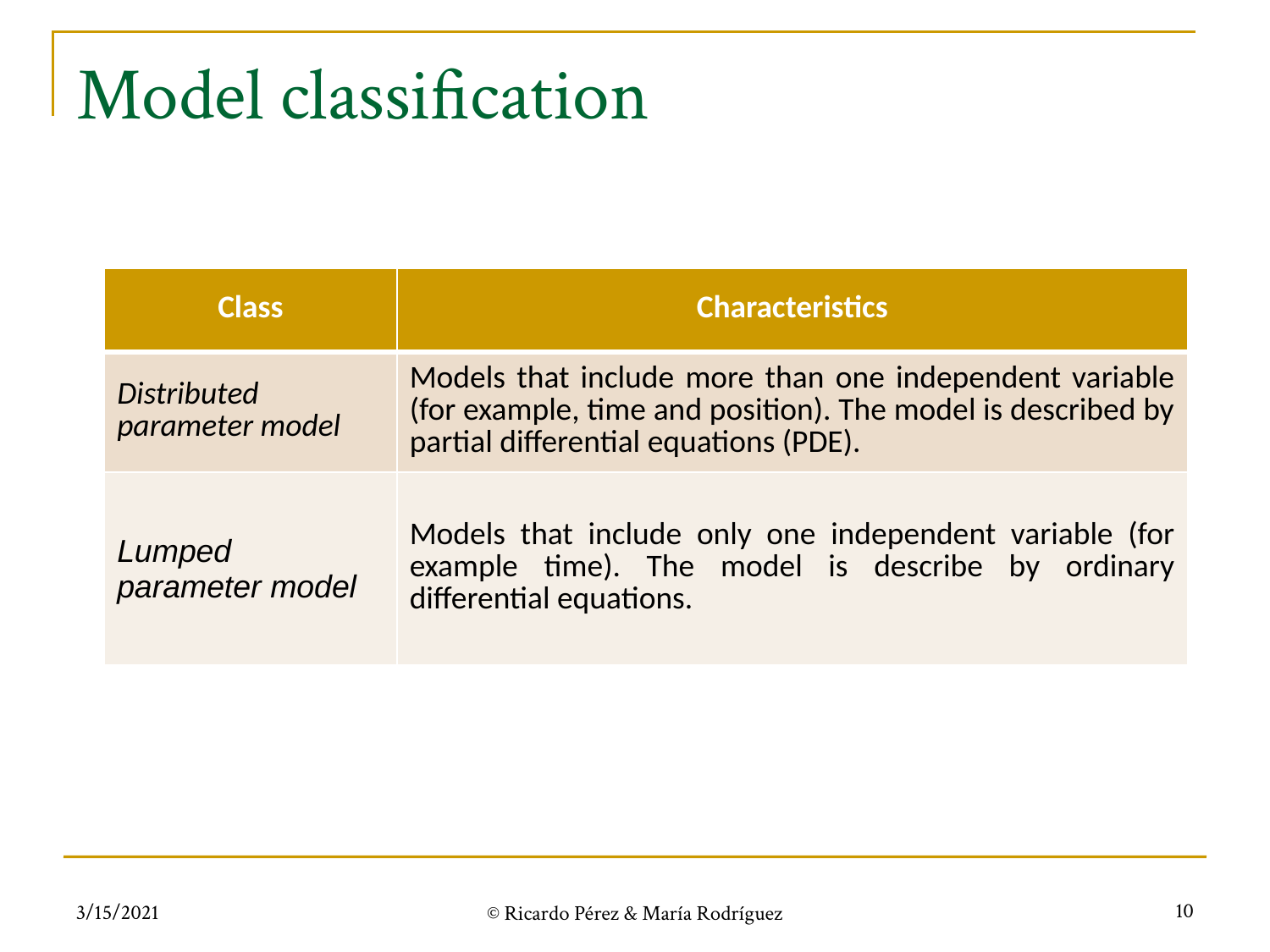

# Model classification
| Class | Characteristics |
| --- | --- |
| Distributed parameter model | Models that include more than one independent variable (for example, time and position). The model is described by partial differential equations (PDE). |
| Lumped parameter model | Models that include only one independent variable (for example time). The model is describe by ordinary differential equations. |
3/15/2021
10
© Ricardo Pérez & María Rodríguez